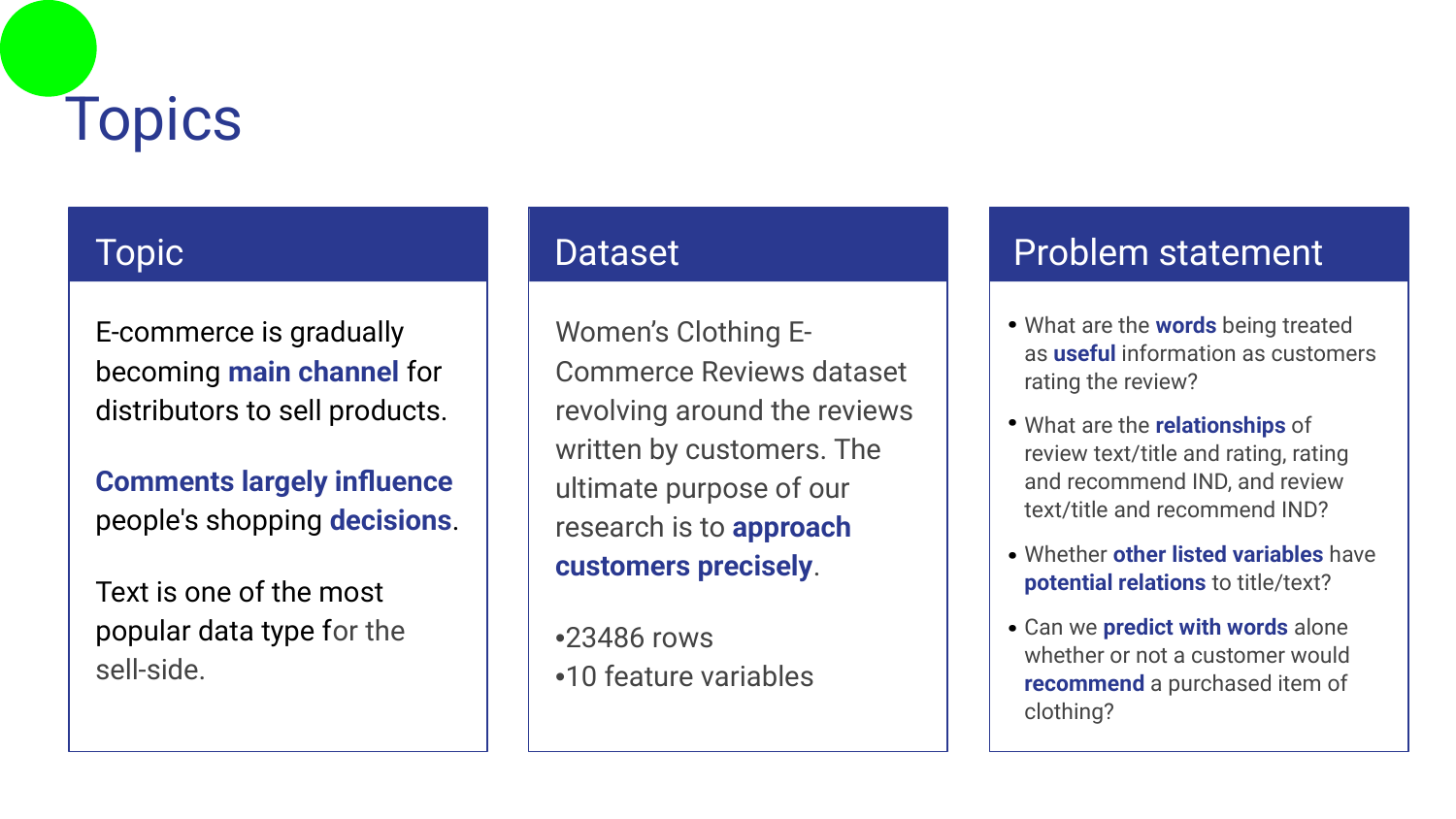

# Topics

Topic

Dataset

Problem statement
·
E-commerce is gradually becoming main channel for distributors to sell products.
Comments largely influence people's shopping decisions.
Text is one of the most popular data type for the sell-side.
Women’s Clothing E-Commerce Reviews dataset revolving around the reviews written by customers. The ultimate purpose of our research is to approach customers precisely.
•23486 rows
•10 feature variables
What are the words being treated as useful information as customers rating the review?
What are the relationships of review text/title and rating, rating and recommend IND, and review text/title and recommend IND?
Whether other listed variables have potential relations to title/text?
Can we predict with words alone whether or not a customer would recommend a purchased item of clothing?
·
·
·